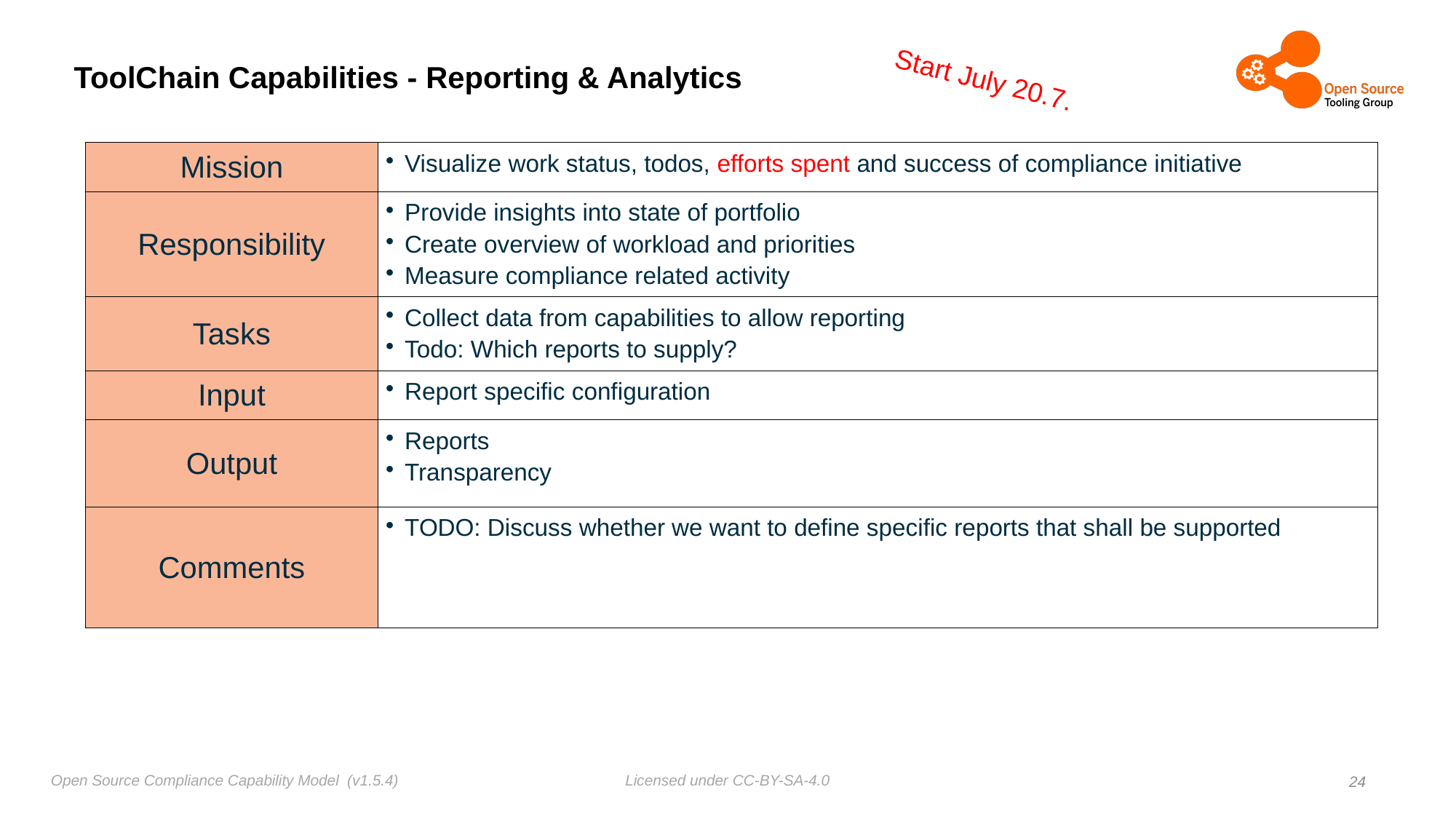

# ToolChain Capabilities - Reporting & Analytics
Start July 20.7.
| Mission | Visualize work status, todos, efforts spent and success of compliance initiative |
| --- | --- |
| Responsibility | Provide insights into state of portfolio Create overview of workload and priorities Measure compliance related activity |
| Tasks | Collect data from capabilities to allow reporting Todo: Which reports to supply? |
| Input | Report specific configuration |
| Output | Reports Transparency |
| Comments | TODO: Discuss whether we want to define specific reports that shall be supported |
24